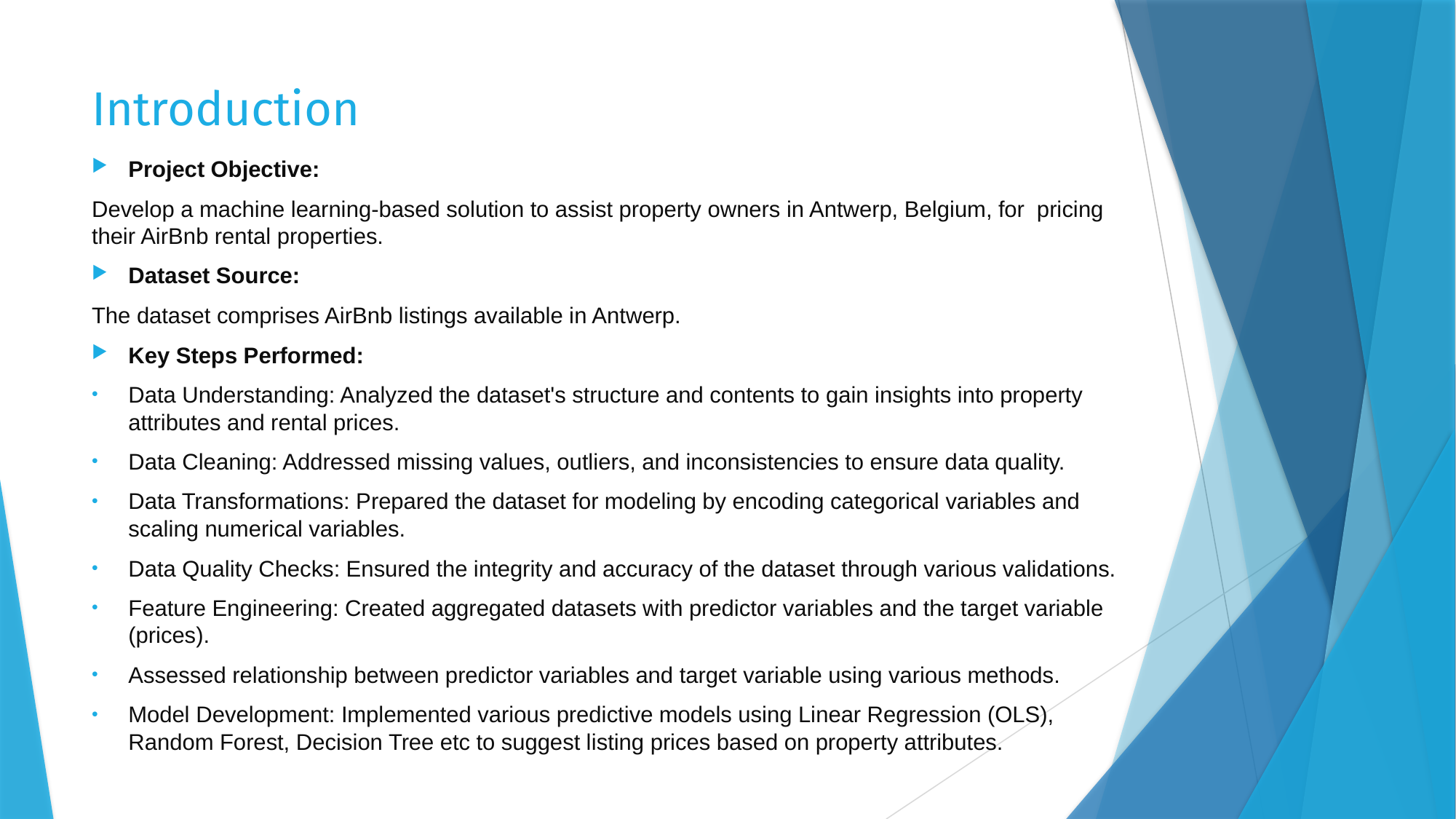

# Introduction
Project Objective:
Develop a machine learning-based solution to assist property owners in Antwerp, Belgium, for  pricing their AirBnb rental properties.
Dataset Source:
The dataset comprises AirBnb listings available in Antwerp.
Key Steps Performed:
Data Understanding: Analyzed the dataset's structure and contents to gain insights into property attributes and rental prices.
Data Cleaning: Addressed missing values, outliers, and inconsistencies to ensure data quality.
Data Transformations: Prepared the dataset for modeling by encoding categorical variables and scaling numerical variables.
Data Quality Checks: Ensured the integrity and accuracy of the dataset through various validations.
Feature Engineering: Created aggregated datasets with predictor variables and the target variable (prices).
Assessed relationship between predictor variables and target variable using various methods.
Model Development: Implemented various predictive models using Linear Regression (OLS), Random Forest, Decision Tree etc to suggest listing prices based on property attributes.